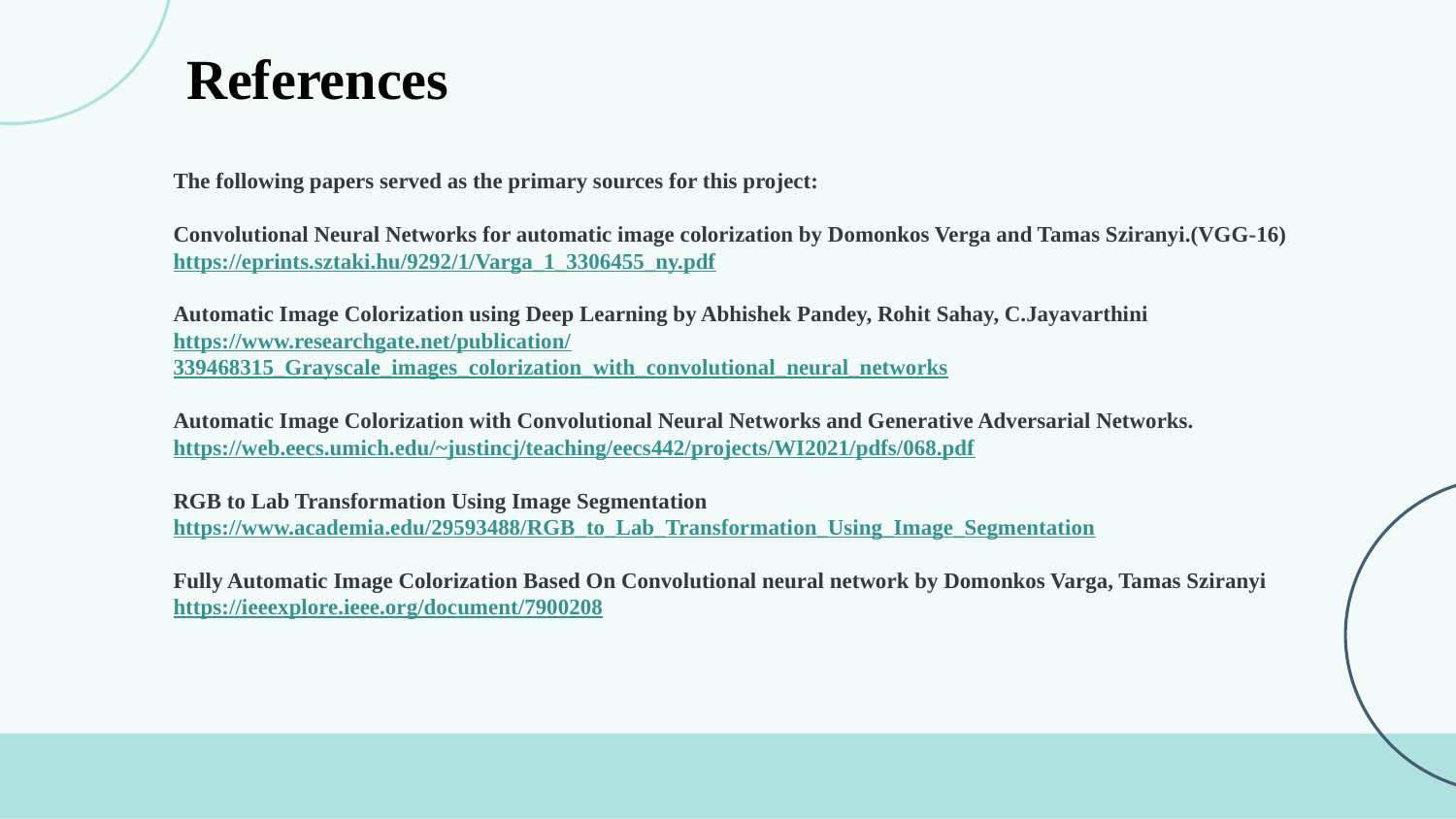

References
The following papers served as the primary sources for this project:

Convolutional Neural Networks for automatic image colorization by Domonkos Verga and Tamas Sziranyi.(VGG-16)
https://eprints.sztaki.hu/9292/1/Varga_1_3306455_ny.pdf

Automatic Image Colorization using Deep Learning by Abhishek Pandey, Rohit Sahay, C.Jayavarthini
https://www.researchgate.net/publication/339468315_Grayscale_images_colorization_with_convolutional_neural_networks

Automatic Image Colorization with Convolutional Neural Networks and Generative Adversarial Networks.
https://web.eecs.umich.edu/~justincj/teaching/eecs442/projects/WI2021/pdfs/068.pdf

RGB to Lab Transformation Using Image Segmentation
https://www.academia.edu/29593488/RGB_to_Lab_Transformation_Using_Image_Segmentation

Fully Automatic Image Colorization Based On Convolutional neural network by Domonkos Varga, Tamas Sziranyi
https://ieeexplore.ieee.org/document/7900208